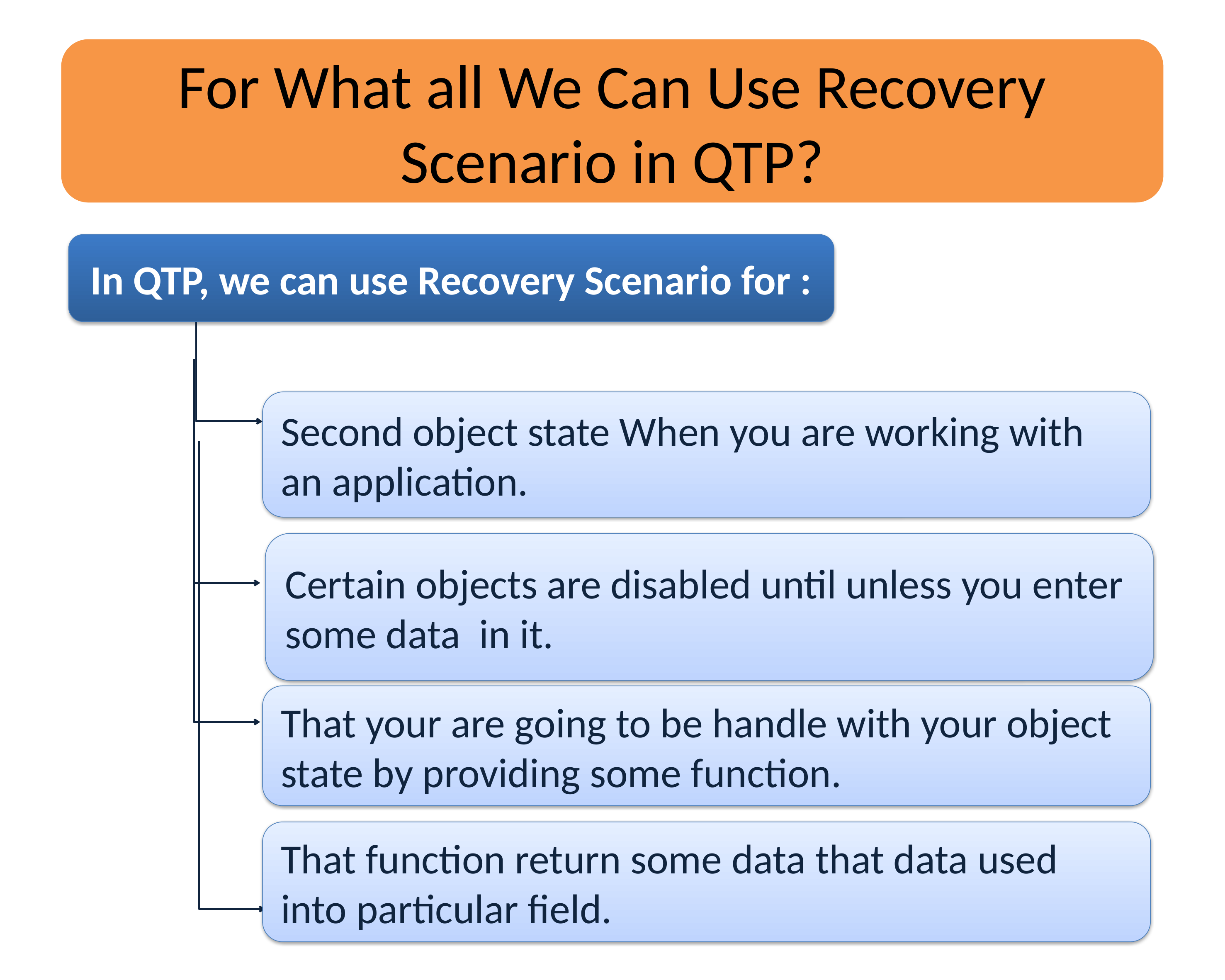

For What all We Can Use Recovery Scenario in QTP?
In QTP, we can use Recovery Scenario for :

Second object state When you are working with an application.
Certain objects are disabled until unless you enter some data  in it.
That your are going to be handle with your object state by providing some function.
That function return some data that data used into particular field.